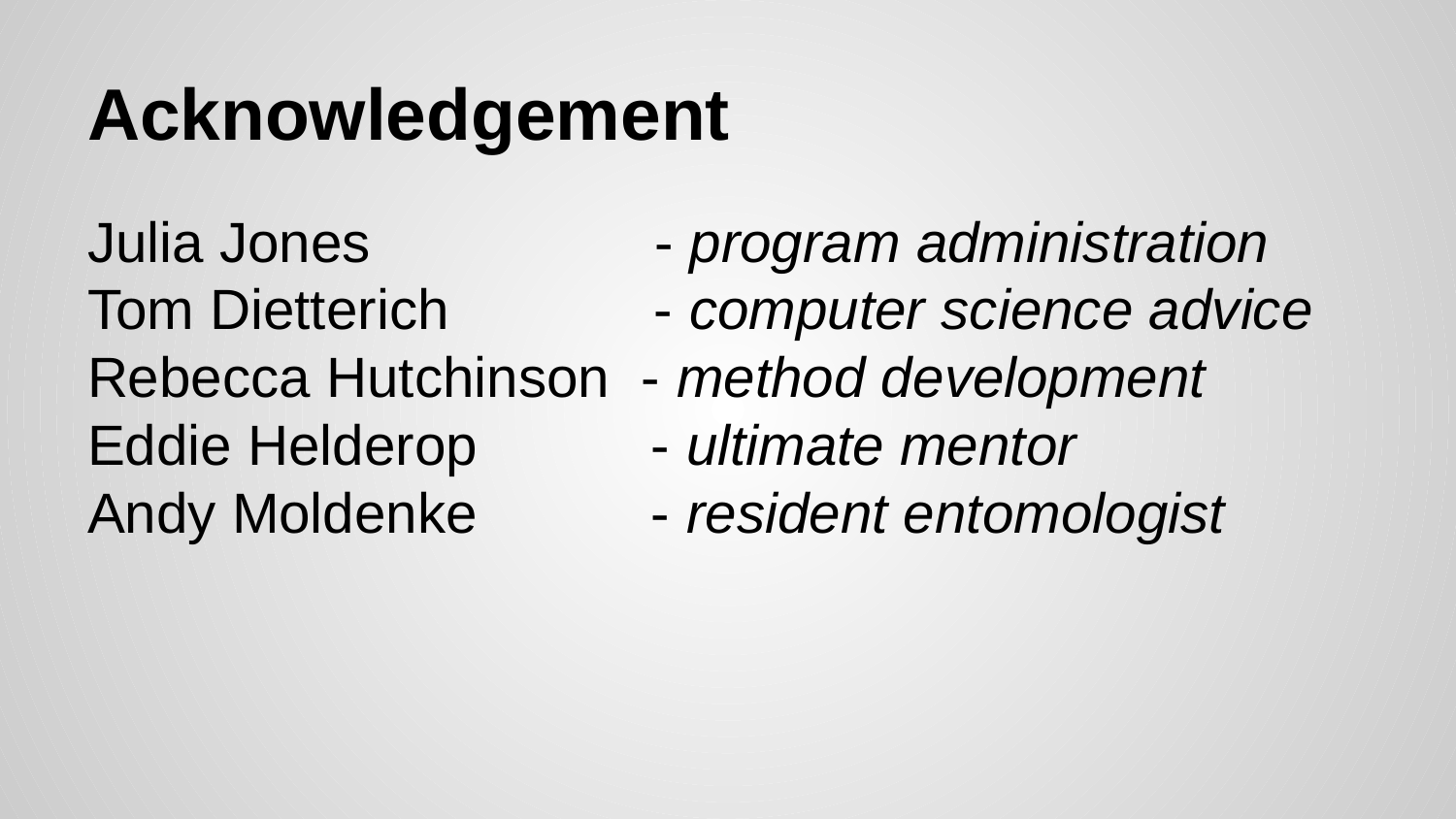

# Acknowledgement
Julia Jones                  - program administration
Tom Dietterich             - computer science advice
Rebecca Hutchinson  - method development
Eddie Helderop           - ultimate mentor
Andy Moldenke           - resident entomologist